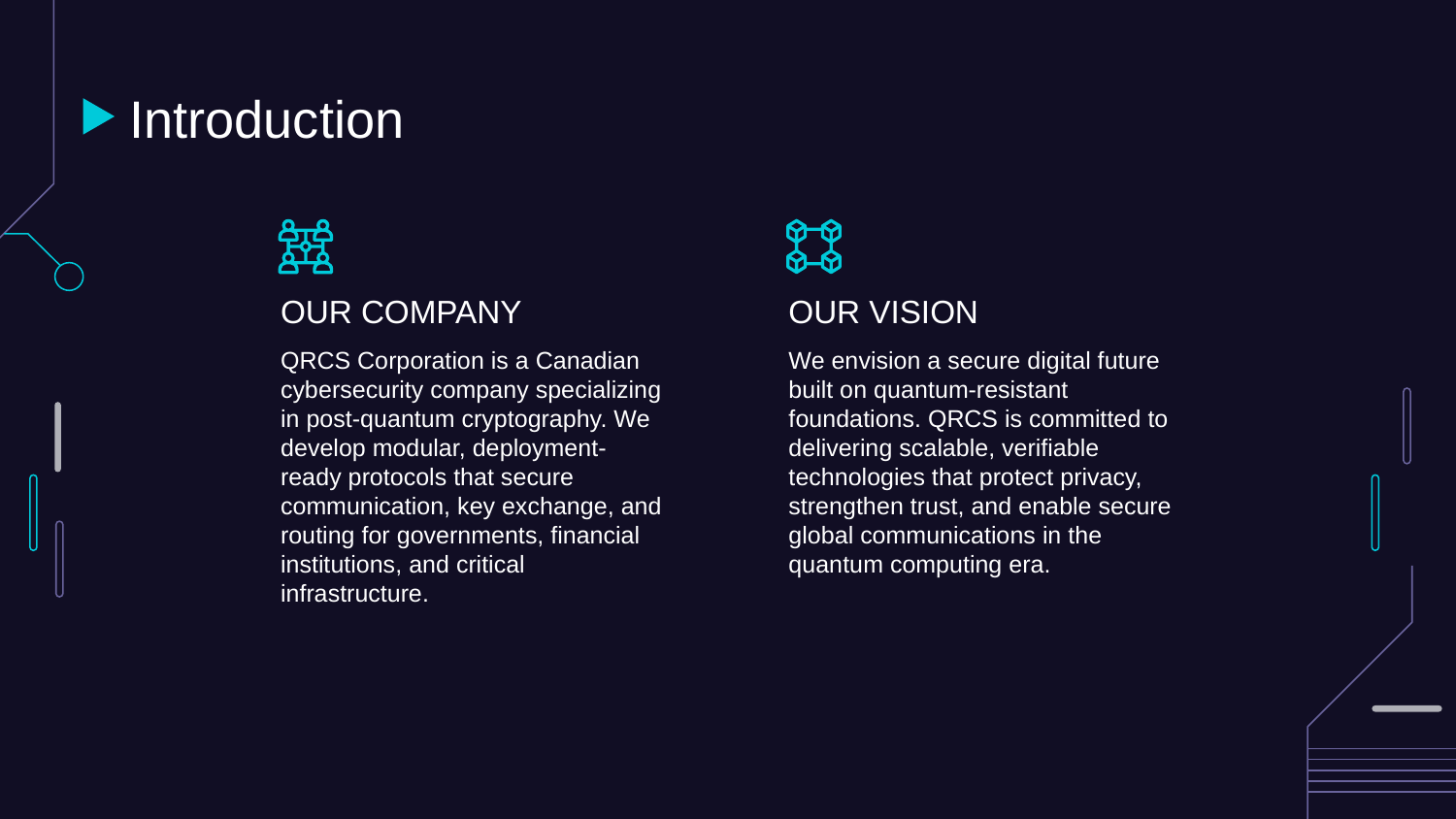

# Introduction

OUR COMPANY
OUR VISION
QRCS Corporation is a Canadian cybersecurity company specializing in post-quantum cryptography. We develop modular, deployment-ready protocols that secure communication, key exchange, and routing for governments, financial institutions, and critical infrastructure.
We envision a secure digital future built on quantum-resistant foundations. QRCS is committed to delivering scalable, verifiable technologies that protect privacy, strengthen trust, and enable secure global communications in the quantum computing era.